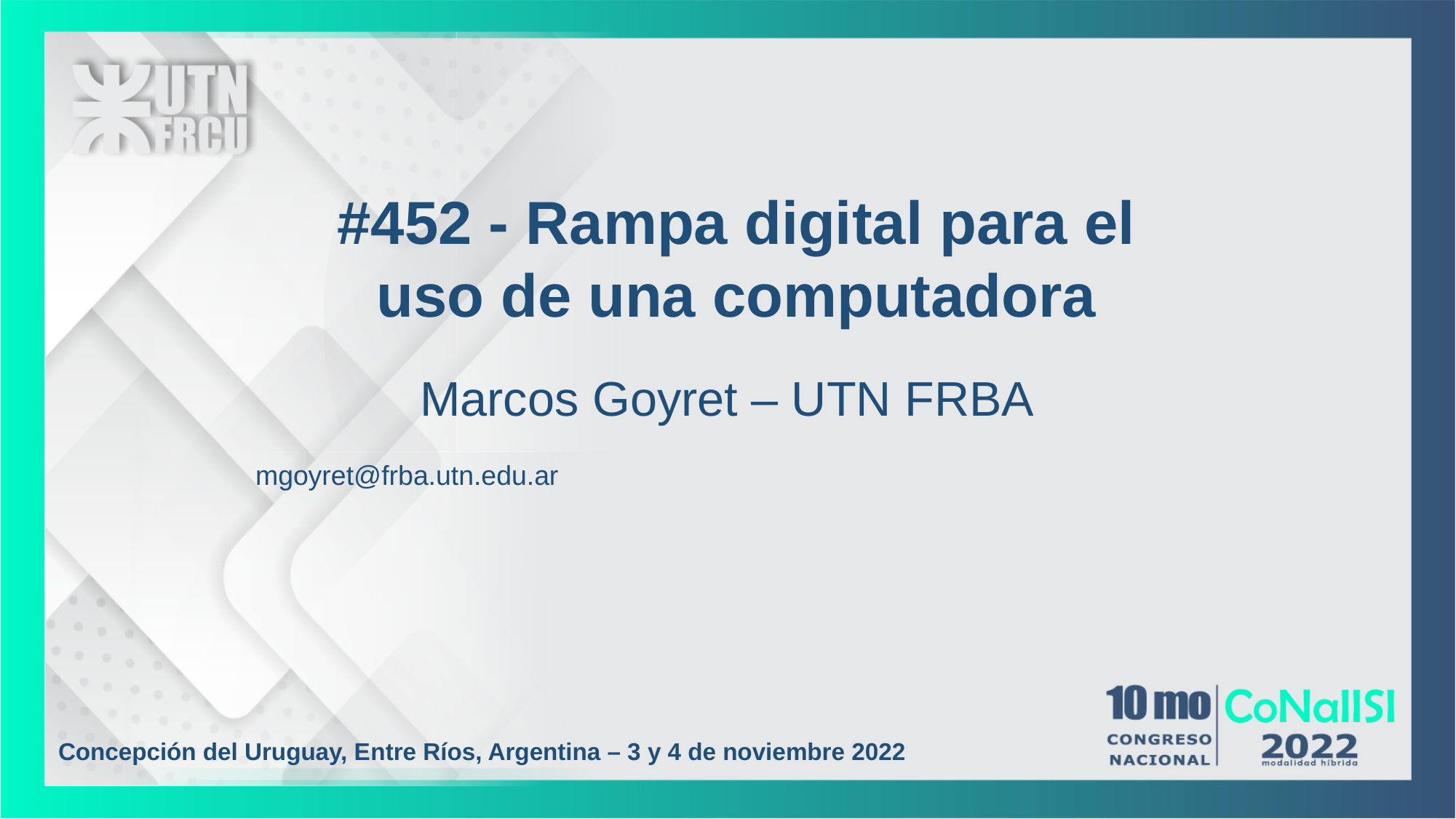

#452 - Rampa digital para el uso de una computadora
Marcos Goyret – UTN FRBA
mgoyret@frba.utn.edu.ar
Concepción del Uruguay, Entre Ríos, Argentina – 3 y 4 de noviembre 2022